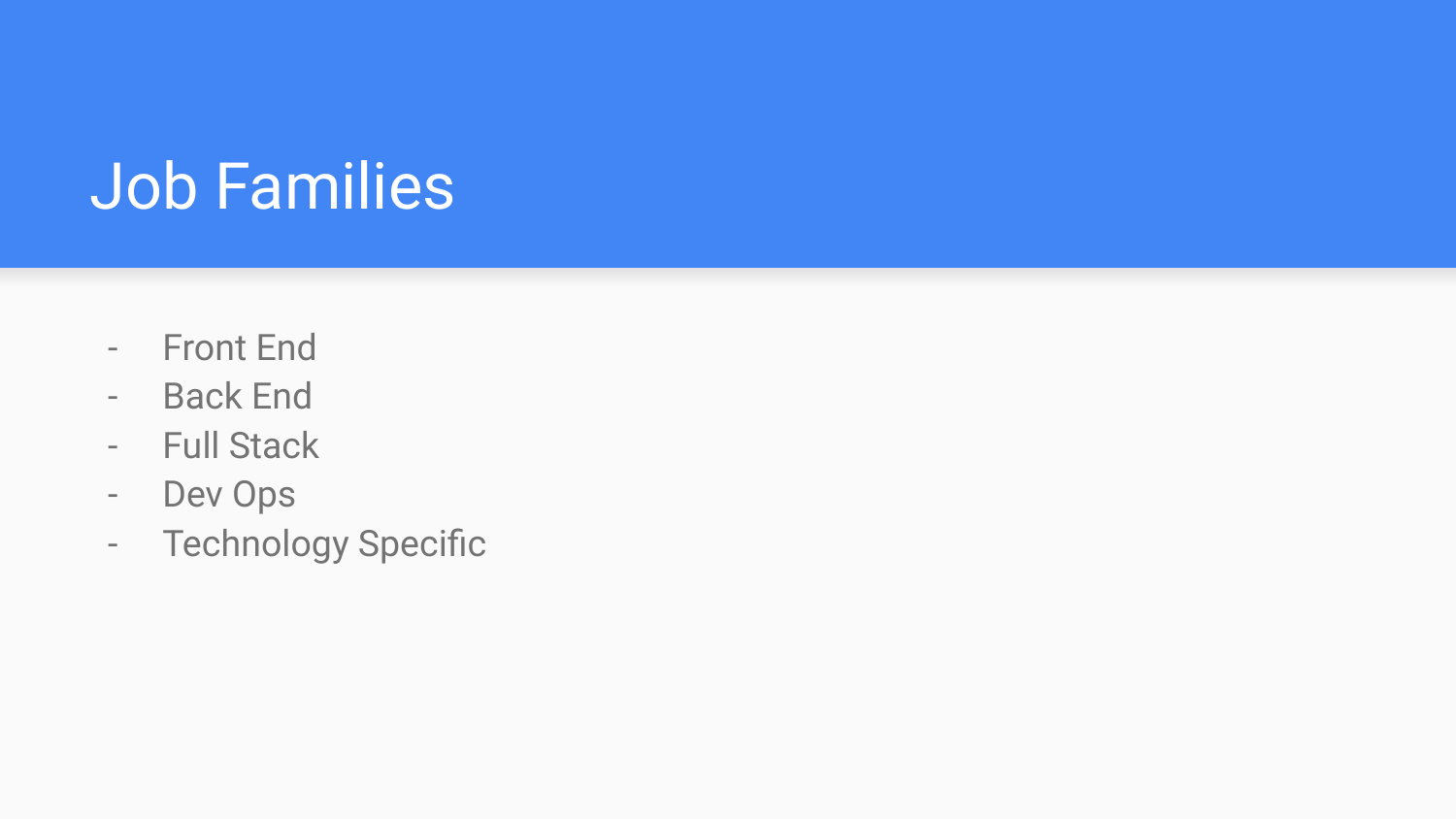

# Job Families
Front End
Back End
Full Stack
Dev Ops
Technology Specific